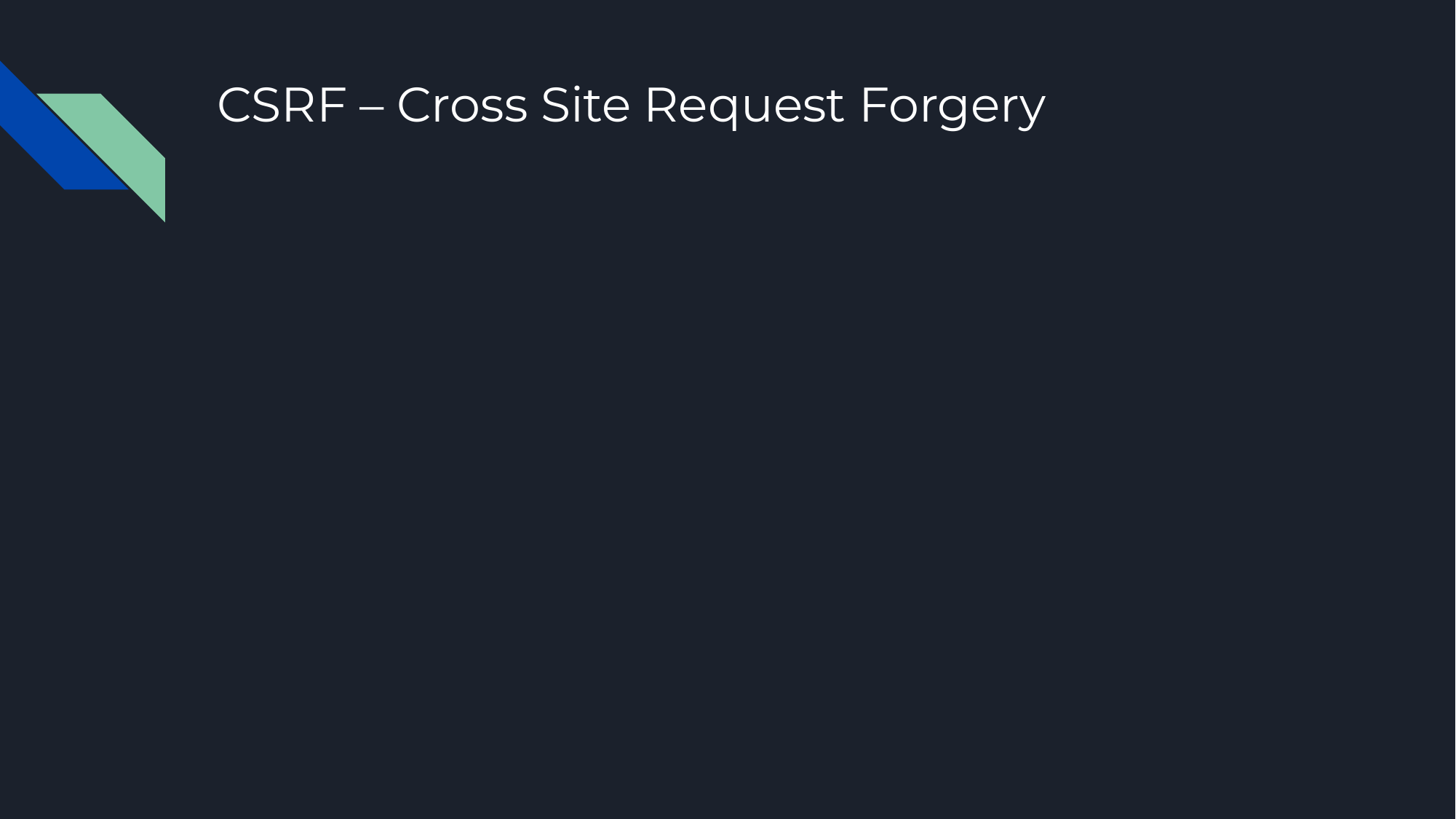

# CSRF – Cross Site Request Forgery